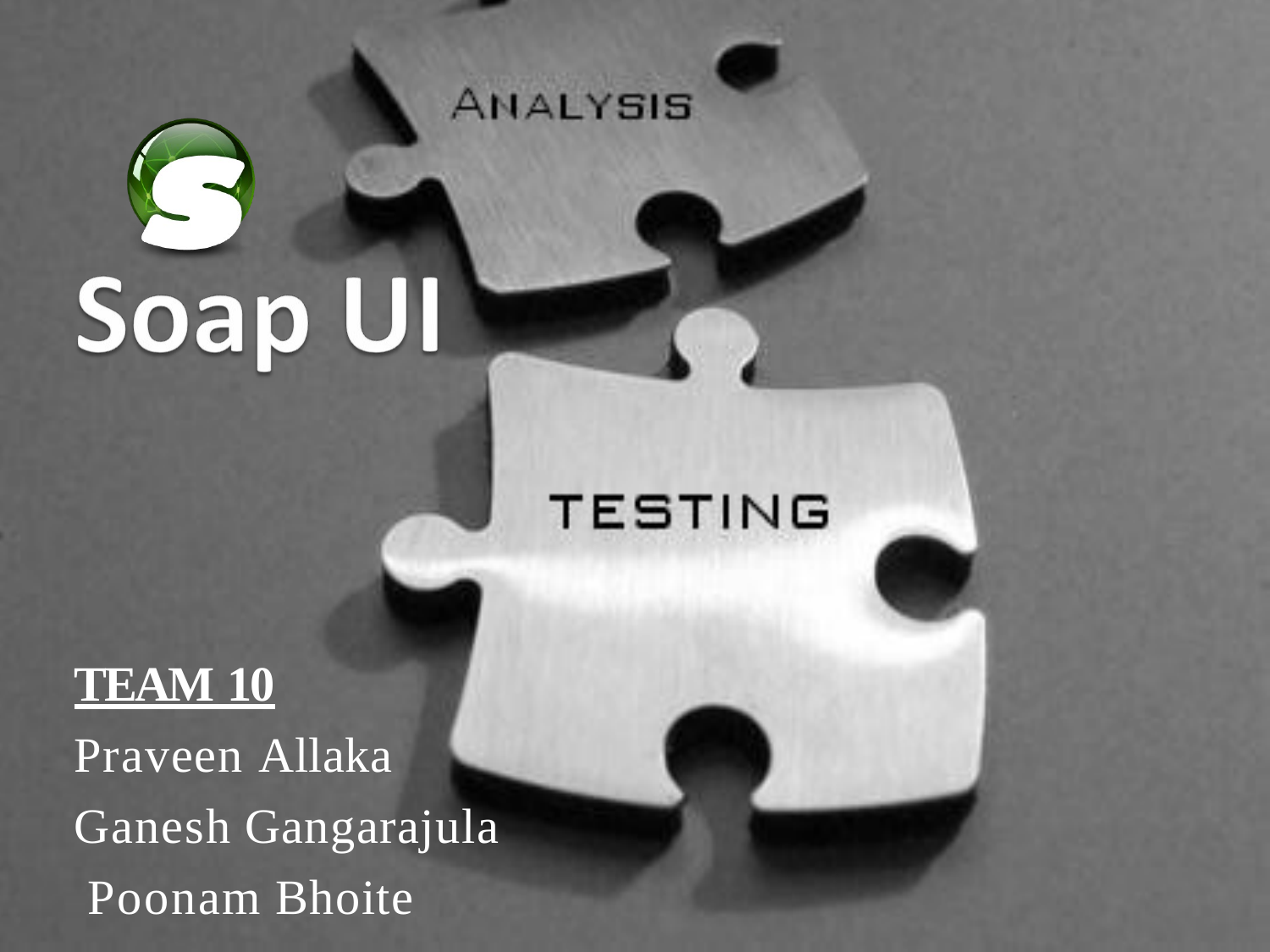

TEAM 10
Praveen Allaka  Ganesh Gangarajula  Poonam Bhoite